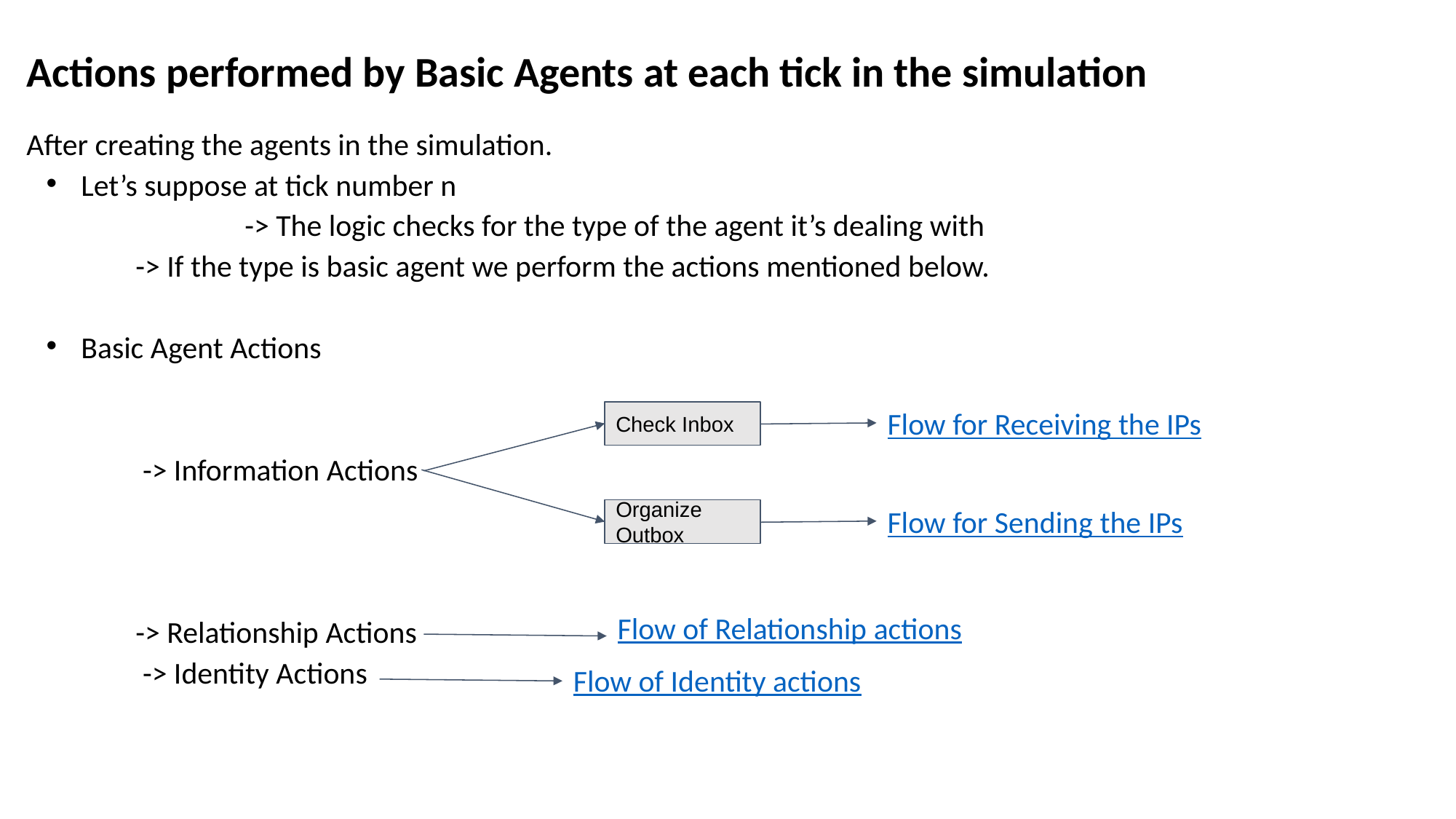

# Actions performed by Basic Agents at each tick in the simulation
After creating the agents in the simulation.
Let’s suppose at tick number n
		-> The logic checks for the type of the agent it’s dealing with
-> If the type is basic agent we perform the actions mentioned below.

Basic Agent Actions

 -> Information Actions

-> Relationship Actions
 -> Identity Actions

Flow for Receiving the IPs
Check Inbox
Flow for Sending the IPs
Organize Outbox
Flow of Relationship actions
Flow of Identity actions